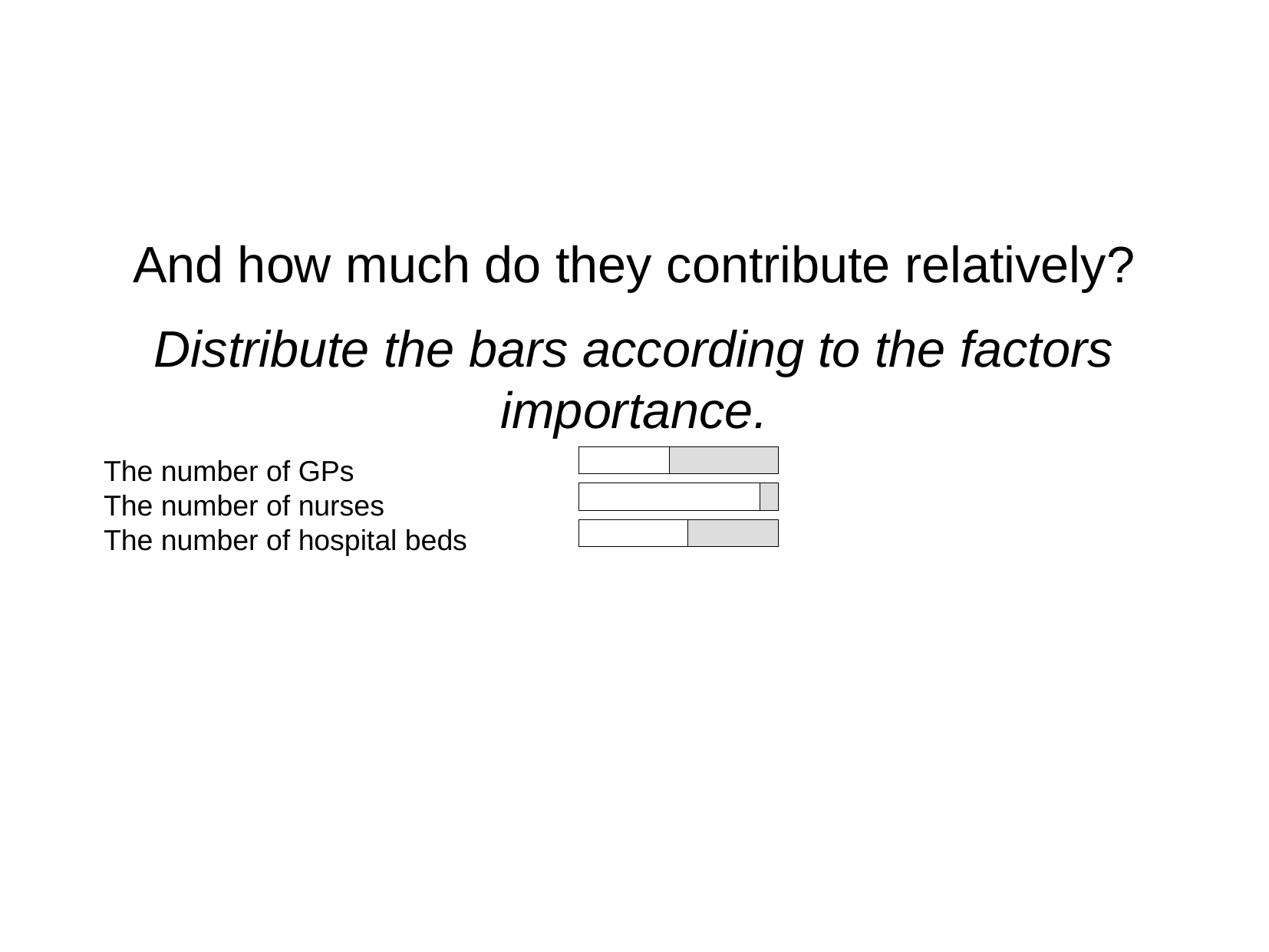

And how much do they contribute relatively?
Distribute the bars according to the factors importance.
The number of GPs
The number of nurses
The number of hospital beds